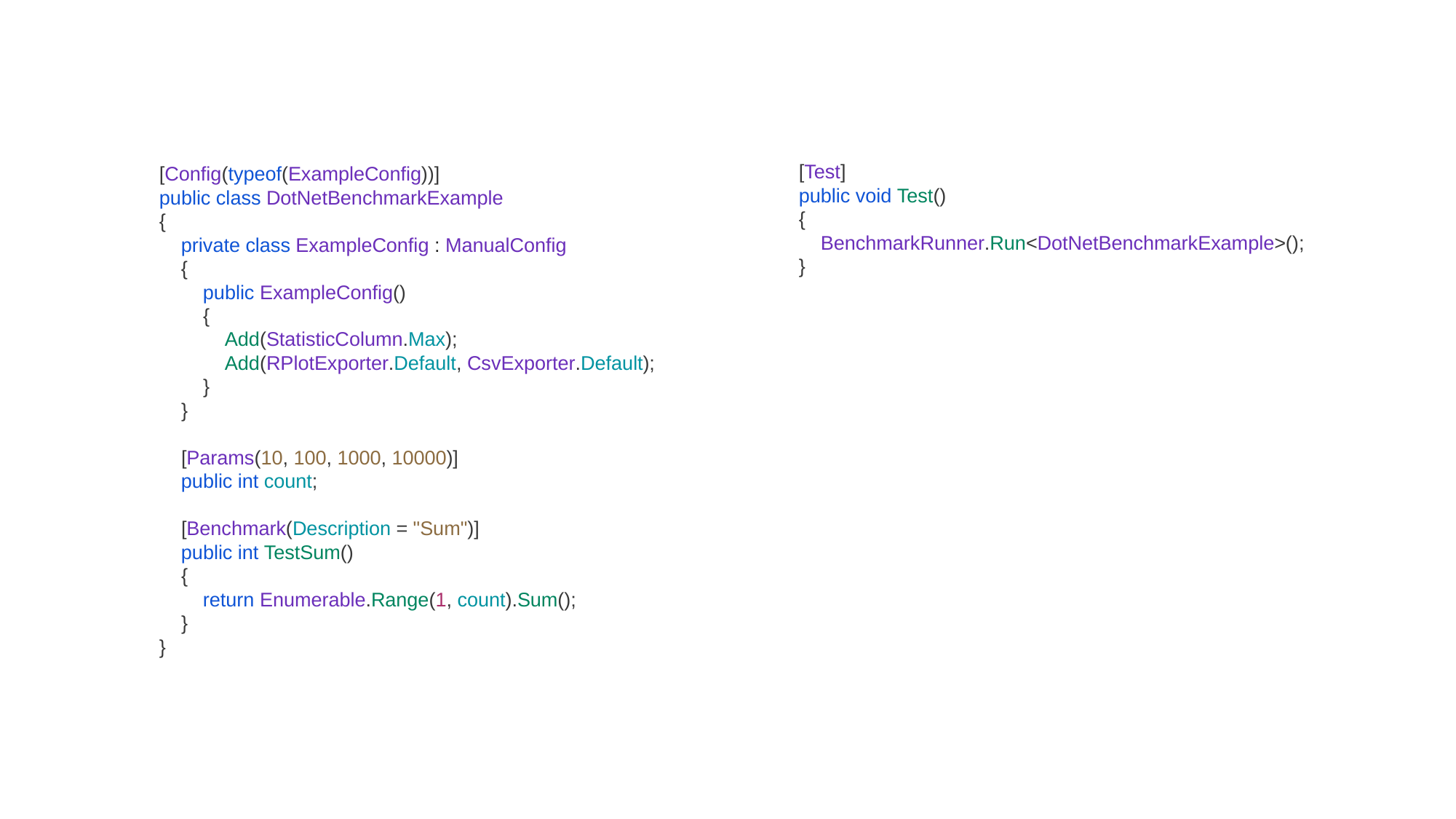

[Config(typeof(ExampleConfig))]
public class DotNetBenchmarkExample
{
    private class ExampleConfig : ManualConfig
    {
        public ExampleConfig()
        {
            Add(StatisticColumn.Max);
            Add(RPlotExporter.Default, CsvExporter.Default);
        }
    }
    [Params(10, 100, 1000, 10000)]
    public int count;
    [Benchmark(Description = "Sum")]
    public int TestSum()
    {
        return Enumerable.Range(1, count).Sum();
    }
}
[Test]
public void Test()
{
    BenchmarkRunner.Run<DotNetBenchmarkExample>();
}